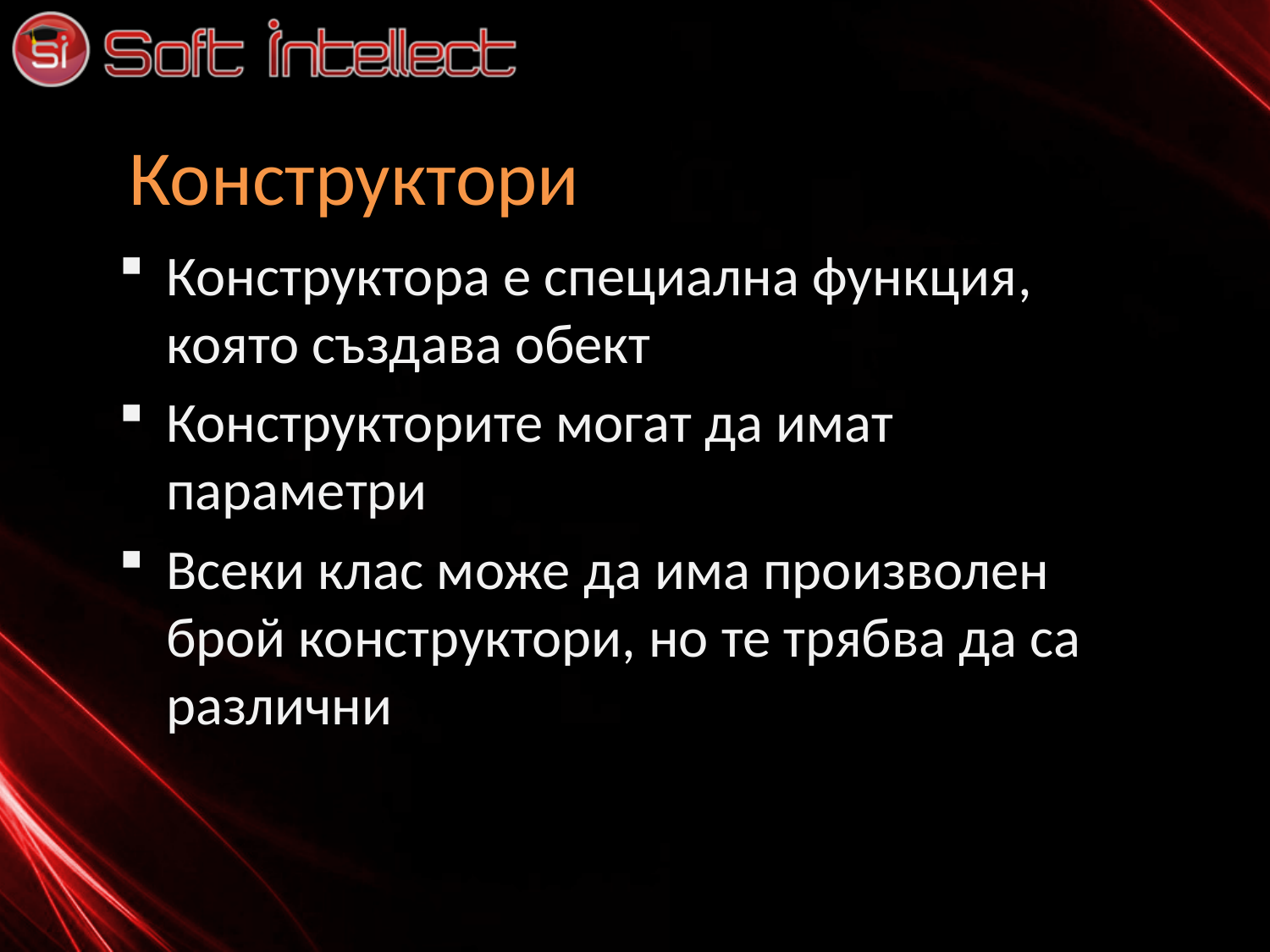

# Конструктори
Конструктора е специална функция, която създава обект
Конструкторите могат да имат параметри
Всеки клас може да има произволен брой конструктори, но те трябва да са различни